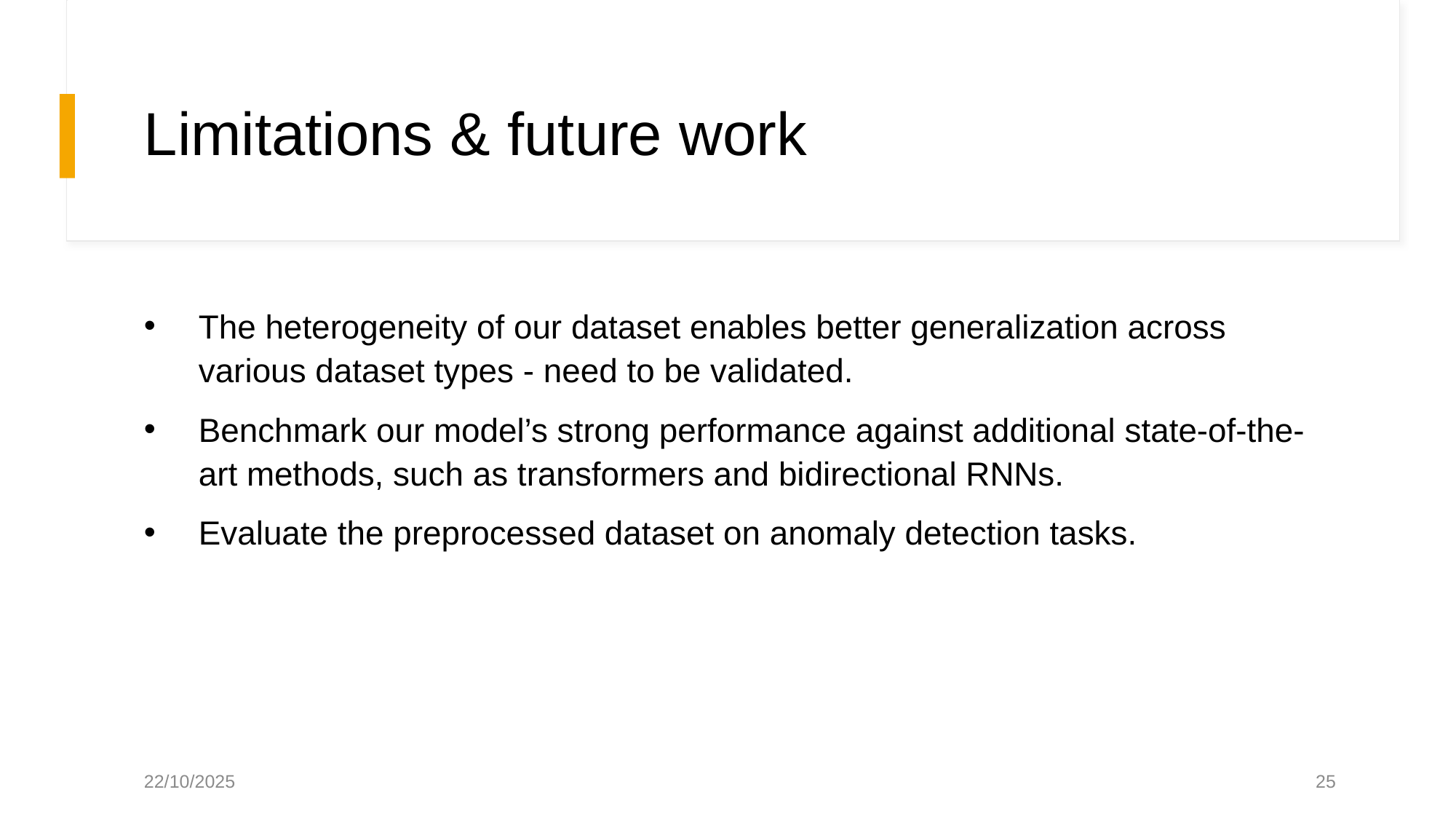

# Limitations & future work
The heterogeneity of our dataset enables better generalization across various dataset types - need to be validated.
Benchmark our model’s strong performance against additional state-of-the-art methods, such as transformers and bidirectional RNNs.
Evaluate the preprocessed dataset on anomaly detection tasks.

22/10/2025

25